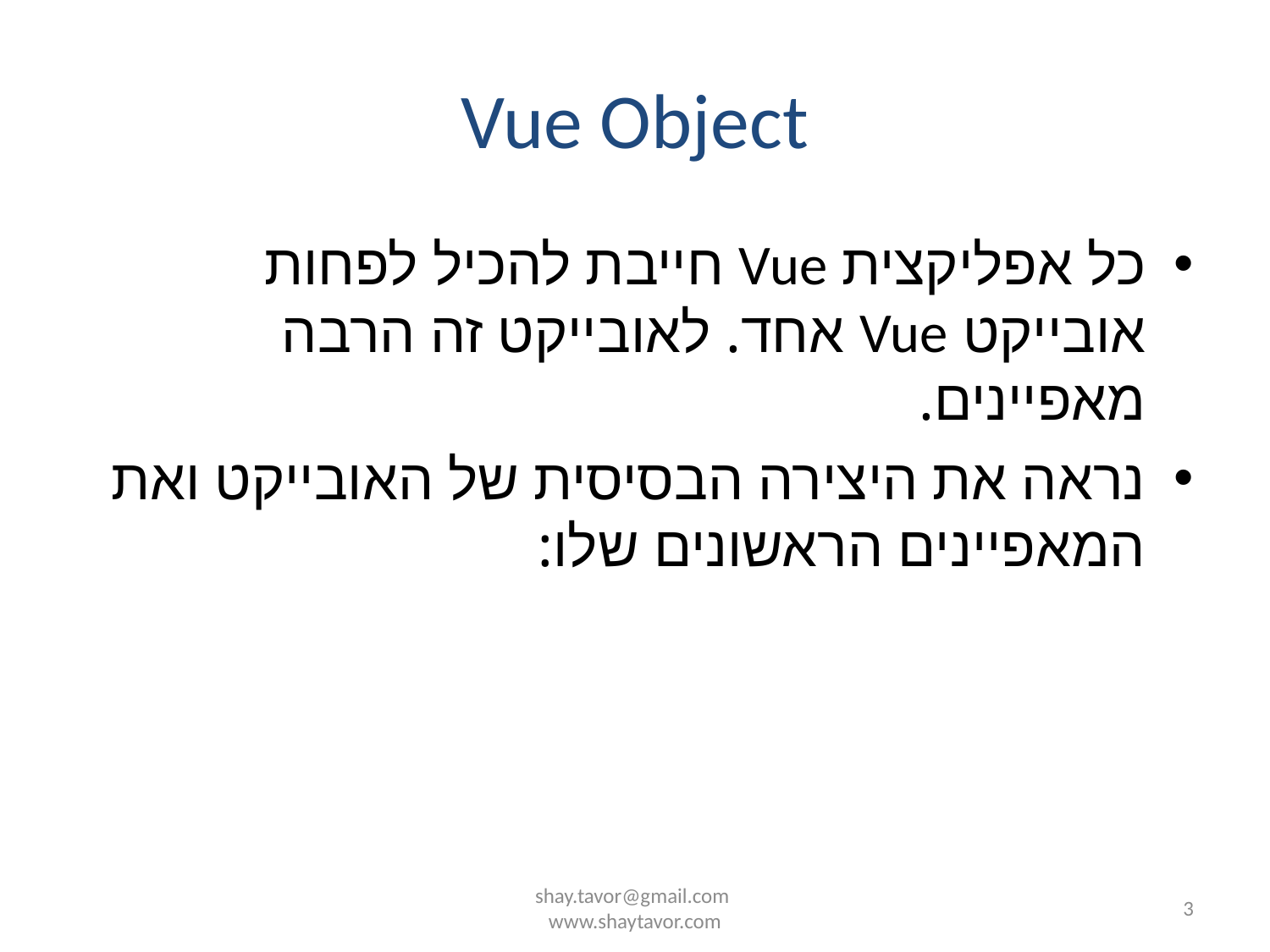

# Vue Object
כל אפליקצית Vue חייבת להכיל לפחות אובייקט Vue אחד. לאובייקט זה הרבה מאפיינים.
נראה את היצירה הבסיסית של האובייקט ואת המאפיינים הראשונים שלו:
shay.tavor@gmail.com
www.shaytavor.com
3